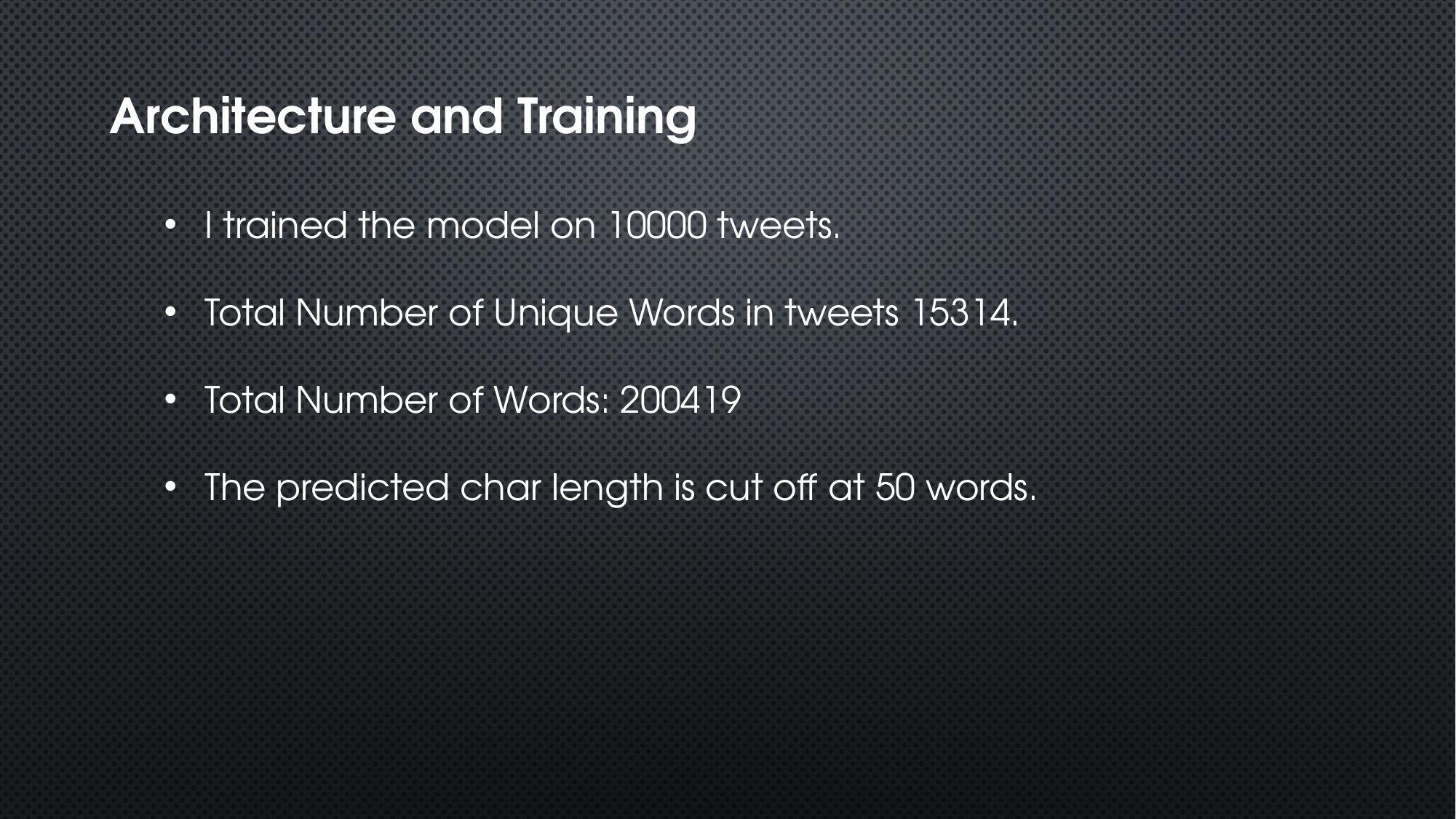

Architecture and Training

I trained the model on 10000 tweets.

Total Number of Unique Words in tweets 15314.

Total Number of Words: 200419

The predicted char length is cut off at 50 words.